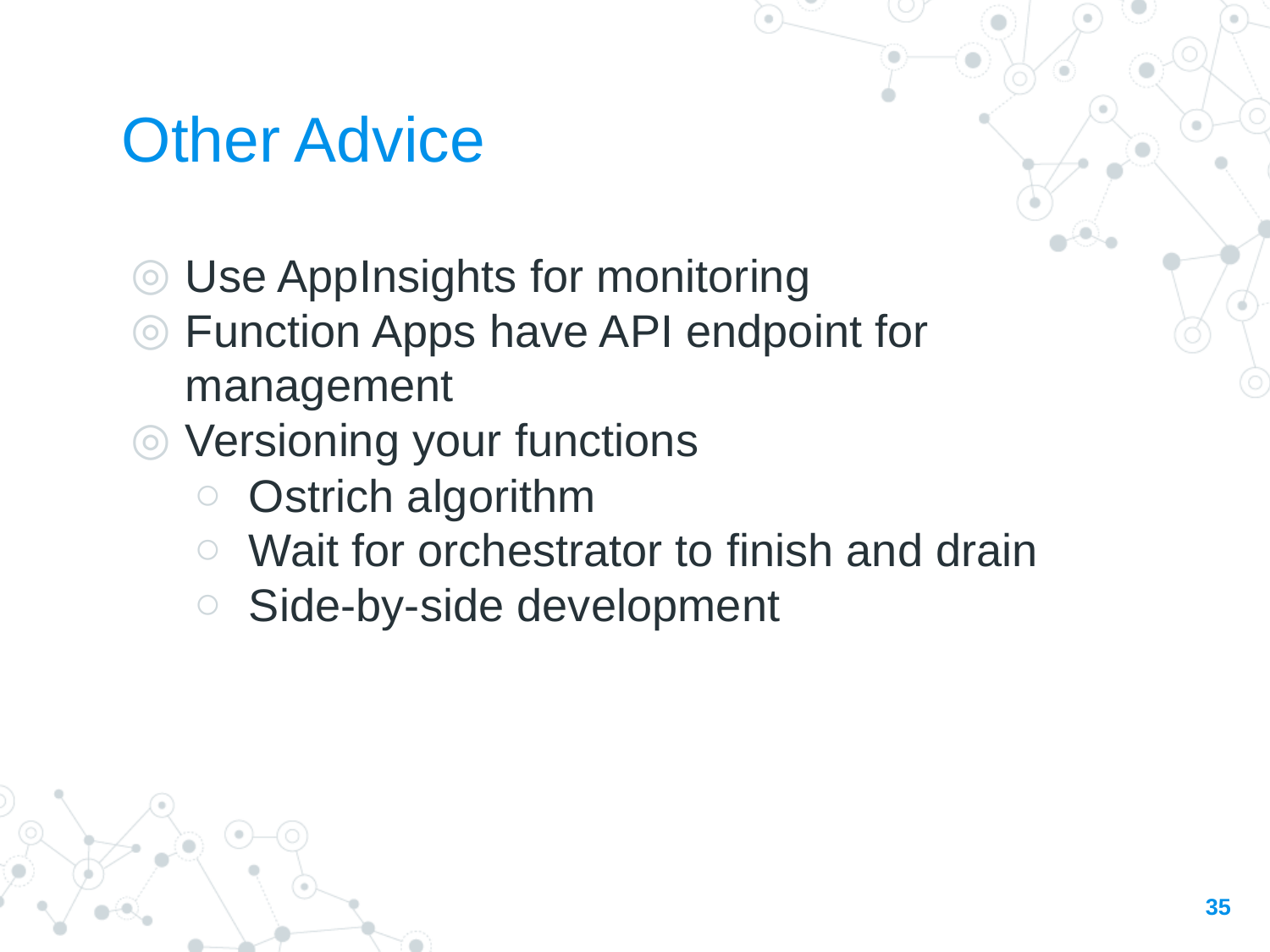

# Other Advice
Use AppInsights for monitoring
Function Apps have API endpoint for management
Versioning your functions
Ostrich algorithm
Wait for orchestrator to finish and drain
Side-by-side development
35